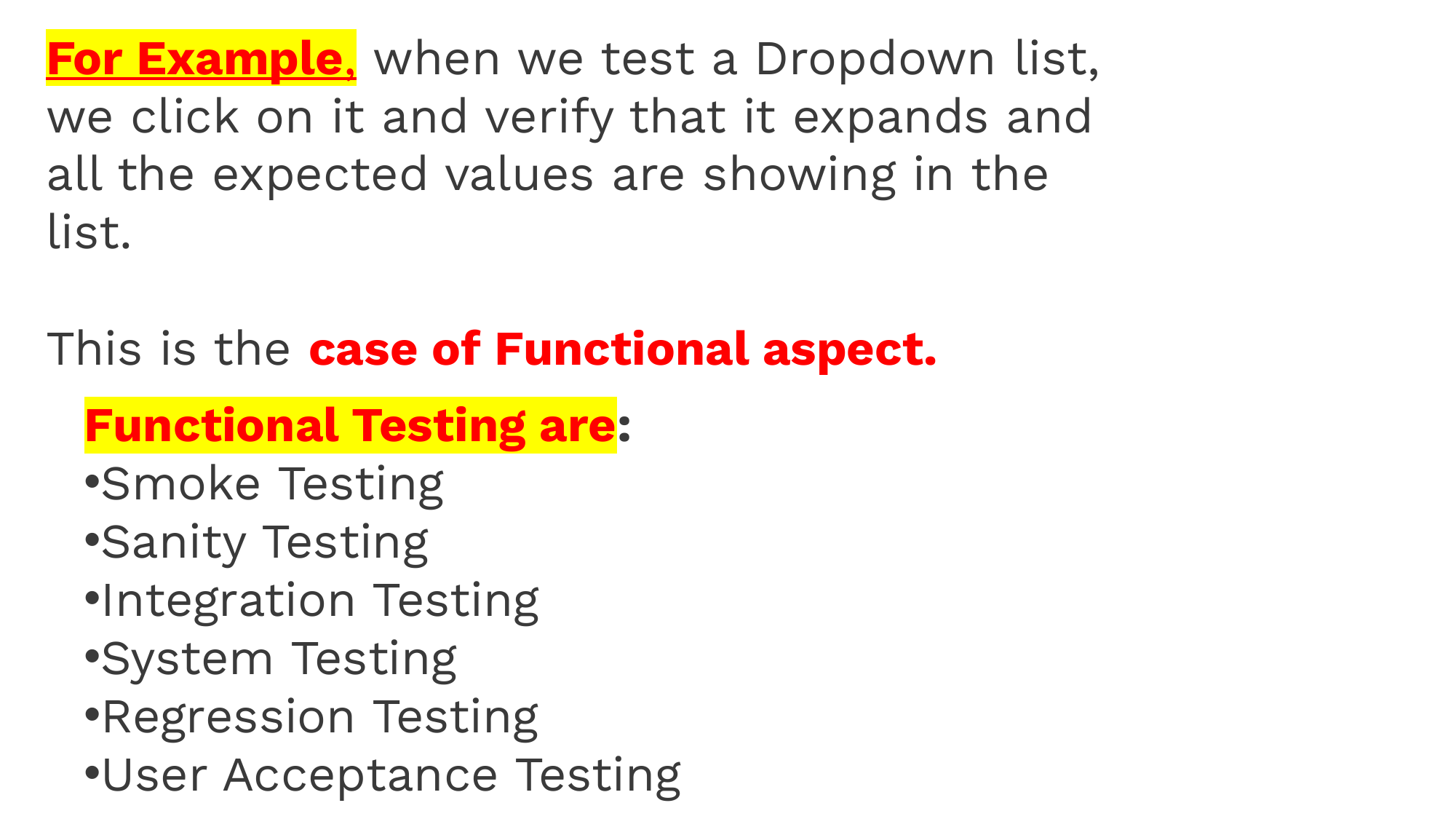

For Example, when we test a Dropdown list, we click on it and verify that it expands and all the expected values are showing in the list.

This is the case of Functional aspect.
Functional Testing are:
Smoke Testing
Sanity Testing
Integration Testing
System Testing
Regression Testing
User Acceptance Testing